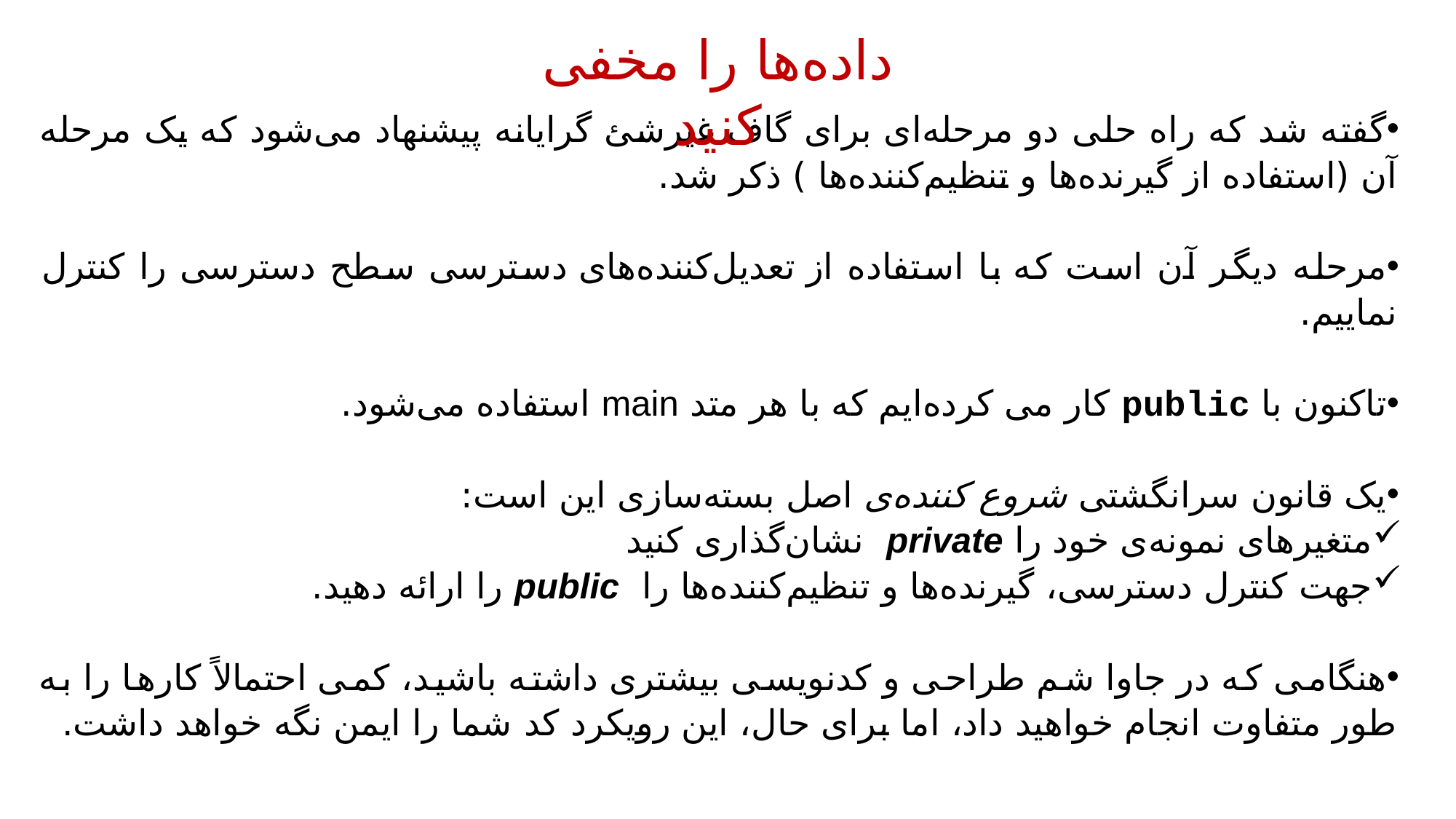

داده‌ها را مخفی کنید

گفته شد که راه حلی دو مرحله‌ای برای گاف غیرشئ گرایانه پیشنهاد می‌شود که یک مرحله آن (استفاده از گیرنده‌ها و تنظیم‌کننده‌ها ) ذکر شد.

مرحله دیگر آن است که با استفاده از تعدیل‌کننده‌های دسترسی سطح دسترسی را کنترل نماییم.

تاکنون با public کار می کرده‌ایم که با هر متد main استفاده می‌شود.

یک قانون سرانگشتی شروع کننده‌ی اصل بسته‌‌سازی این است:
متغیرهای نمونه‌ی خود را private  نشان‌گذاری کنید
جهت کنترل دسترسی، گیرنده‌ها و تنظیم‌کننده‌ها را  public را ارائه دهید.

هنگامی که در جاوا شم طراحی و کدنویسی بیشتری داشته باشید، کمی احتمالاً کارها را به طور متفاوت انجام خواهید داد، اما برای حال، این رویکرد کد شما را ایمن نگه خواهد داشت.